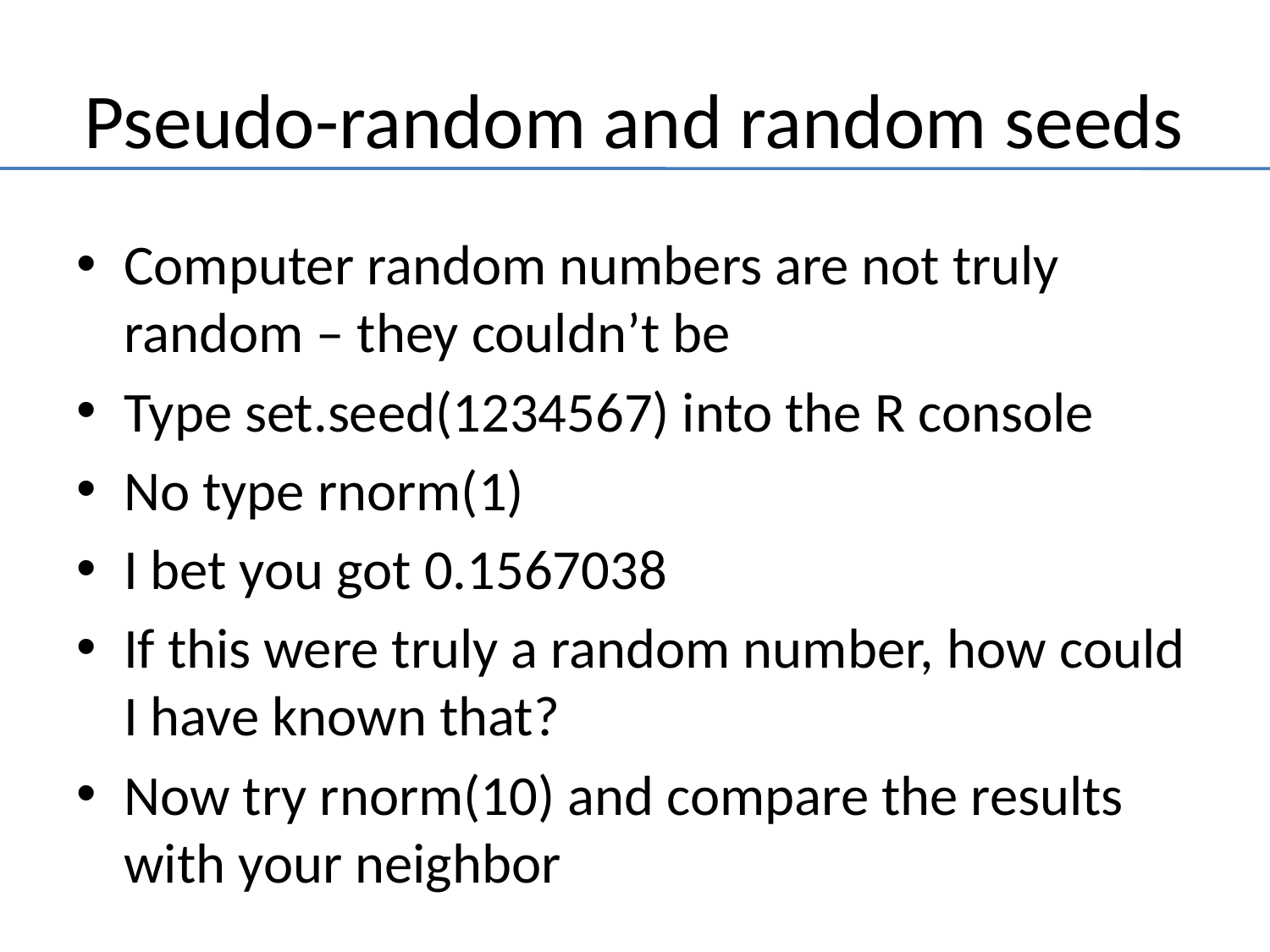

# Pseudo-random and random seeds
Computer random numbers are not truly random – they couldn’t be
Type set.seed(1234567) into the R console
No type rnorm(1)
I bet you got 0.1567038
If this were truly a random number, how could I have known that?
Now try rnorm(10) and compare the results with your neighbor